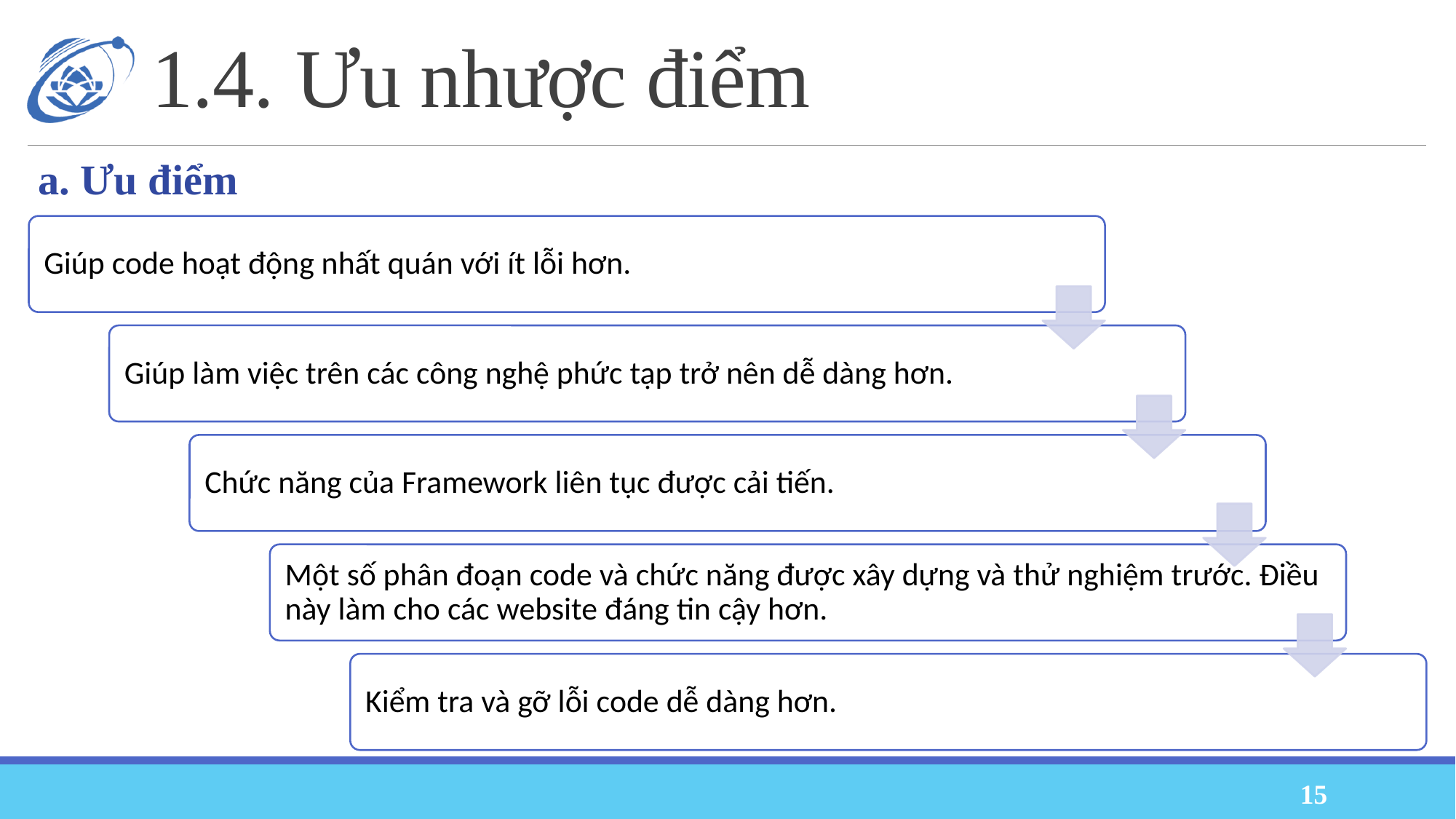

# 1.4. Ưu nhược điểm
a. Ưu điểm
Giúp code hoạt động nhất quán với ít lỗi hơn.
Giúp làm việc trên các công nghệ phức tạp trở nên dễ dàng hơn.
Chức năng của Framework liên tục được cải tiến.
Một số phân đoạn code và chức năng được xây dựng và thử nghiệm trước. Điều này làm cho các website đáng tin cậy hơn.
Kiểm tra và gỡ lỗi code dễ dàng hơn.

15